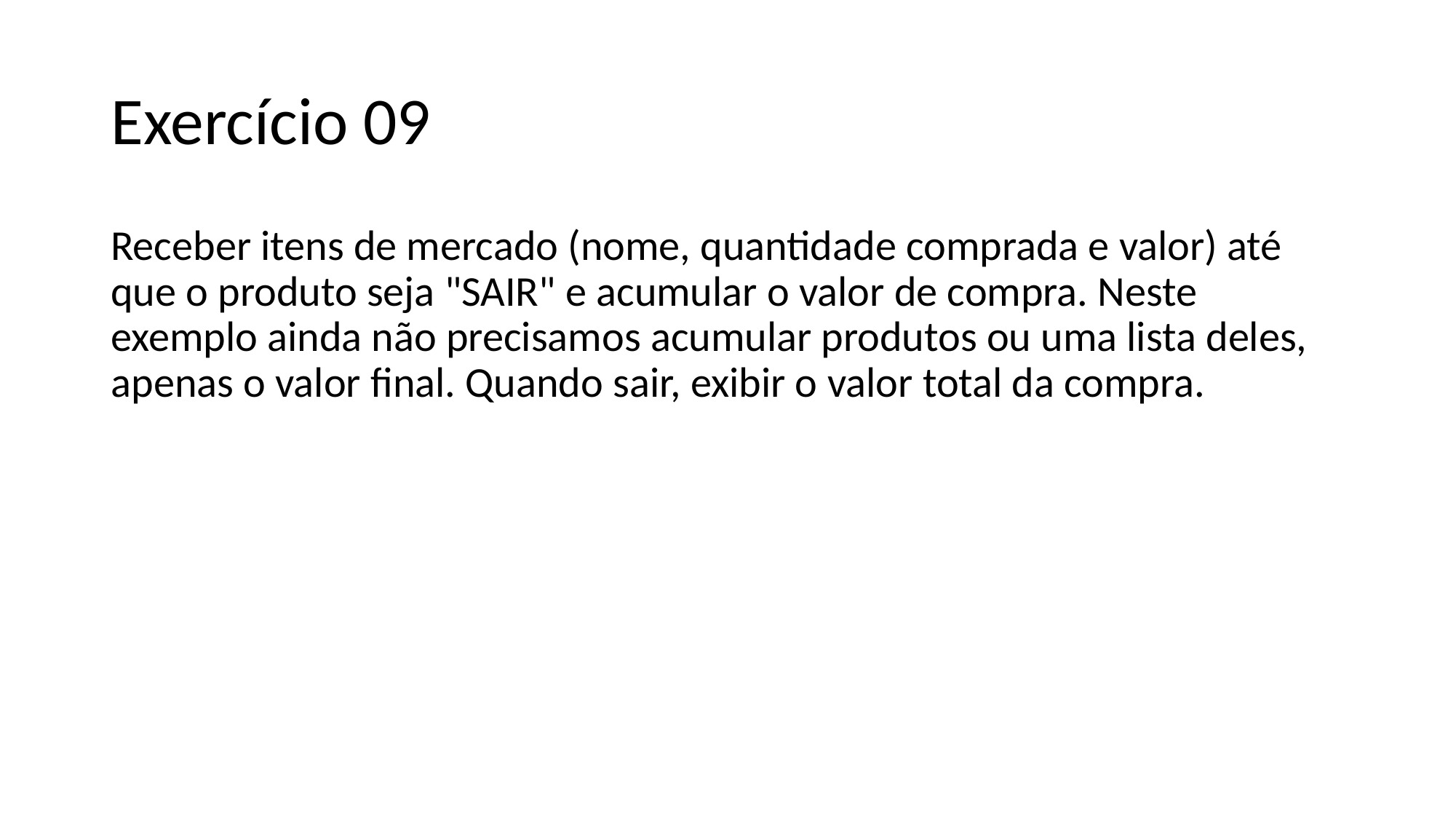

# Exercício 09
Receber itens de mercado (nome, quantidade comprada e valor) até que o produto seja "SAIR" e acumular o valor de compra. Neste exemplo ainda não precisamos acumular produtos ou uma lista deles, apenas o valor final. Quando sair, exibir o valor total da compra.